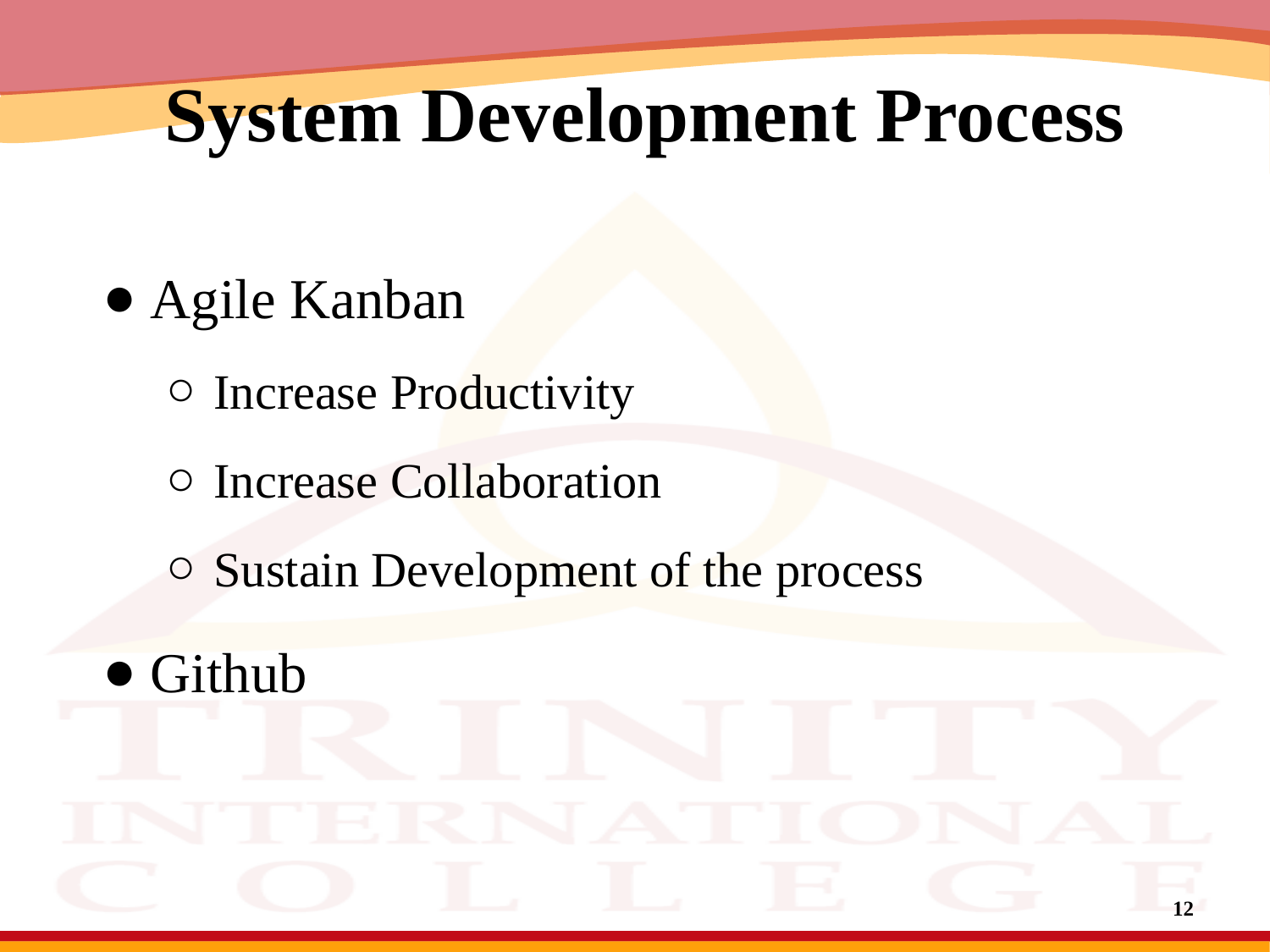

# System Development Process
Agile Kanban
Increase Productivity
Increase Collaboration
Sustain Development of the process
Github
12